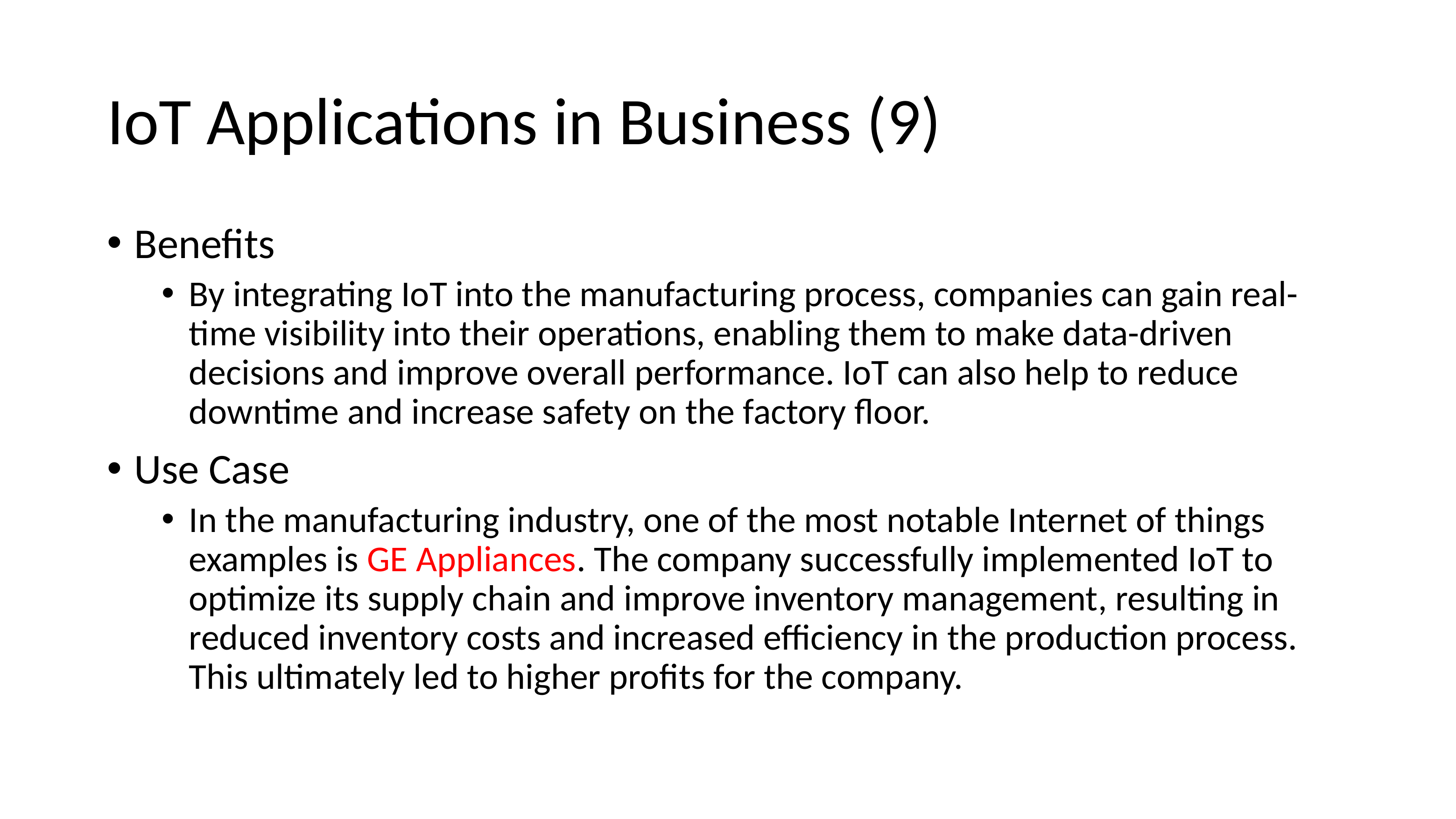

# IoT Applications in Business (9)
Benefits
By integrating IoT into the manufacturing process, companies can gain real-time visibility into their operations, enabling them to make data-driven decisions and improve overall performance. IoT can also help to reduce downtime and increase safety on the factory floor.
Use Case
In the manufacturing industry, one of the most notable Internet of things examples is GE Appliances. The company successfully implemented IoT to optimize its supply chain and improve inventory management, resulting in reduced inventory costs and increased efficiency in the production process. This ultimately led to higher profits for the company.